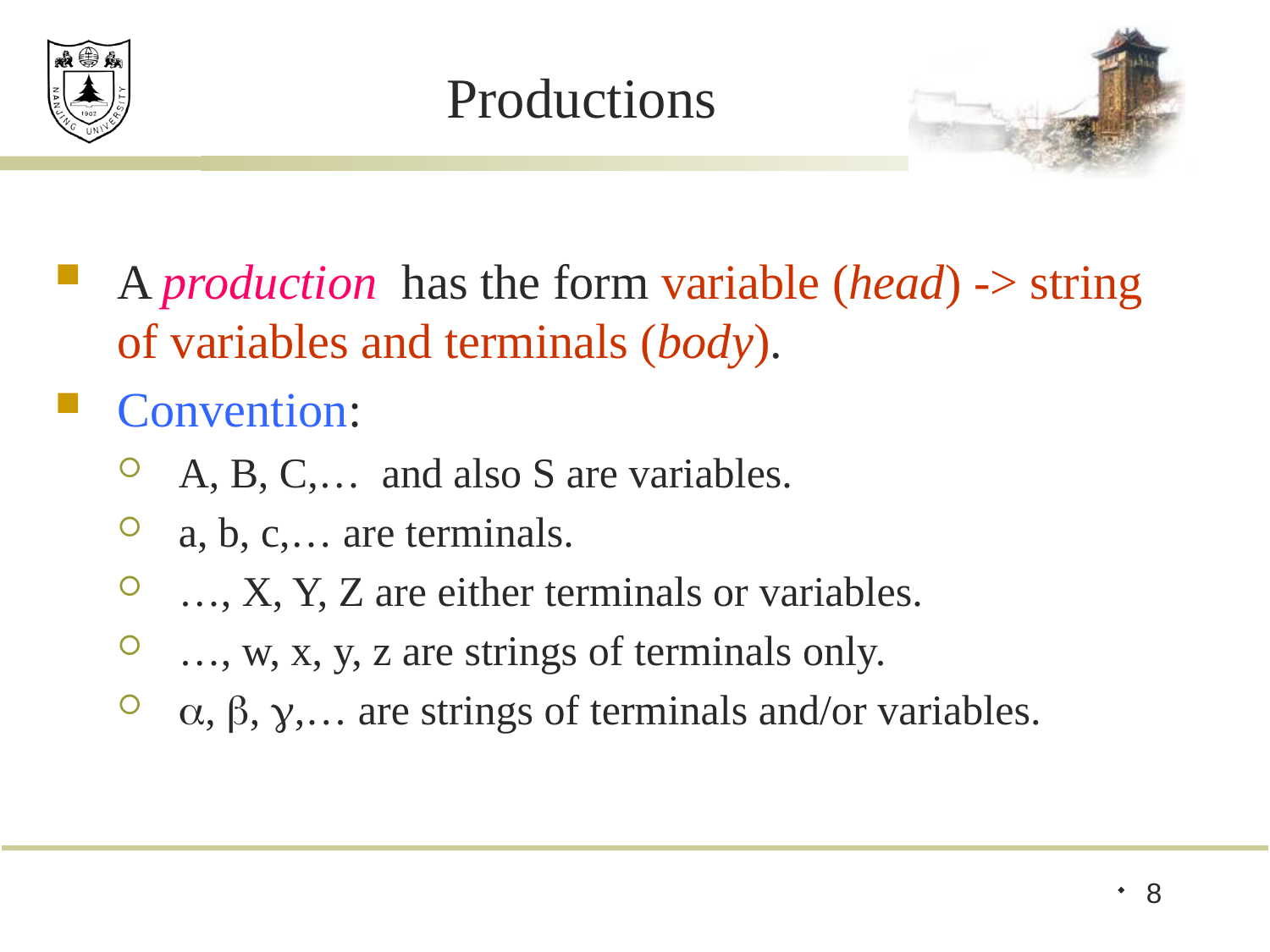

# Productions
A production  has the form variable (head) -> string of variables and terminals (body).
Convention:
A, B, C,…  and also S are variables.
a, b, c,… are terminals.
…, X, Y, Z are either terminals or variables.
…, w, x, y, z are strings of terminals only.
α, β, γ,… are strings of terminals and/or variables.
8